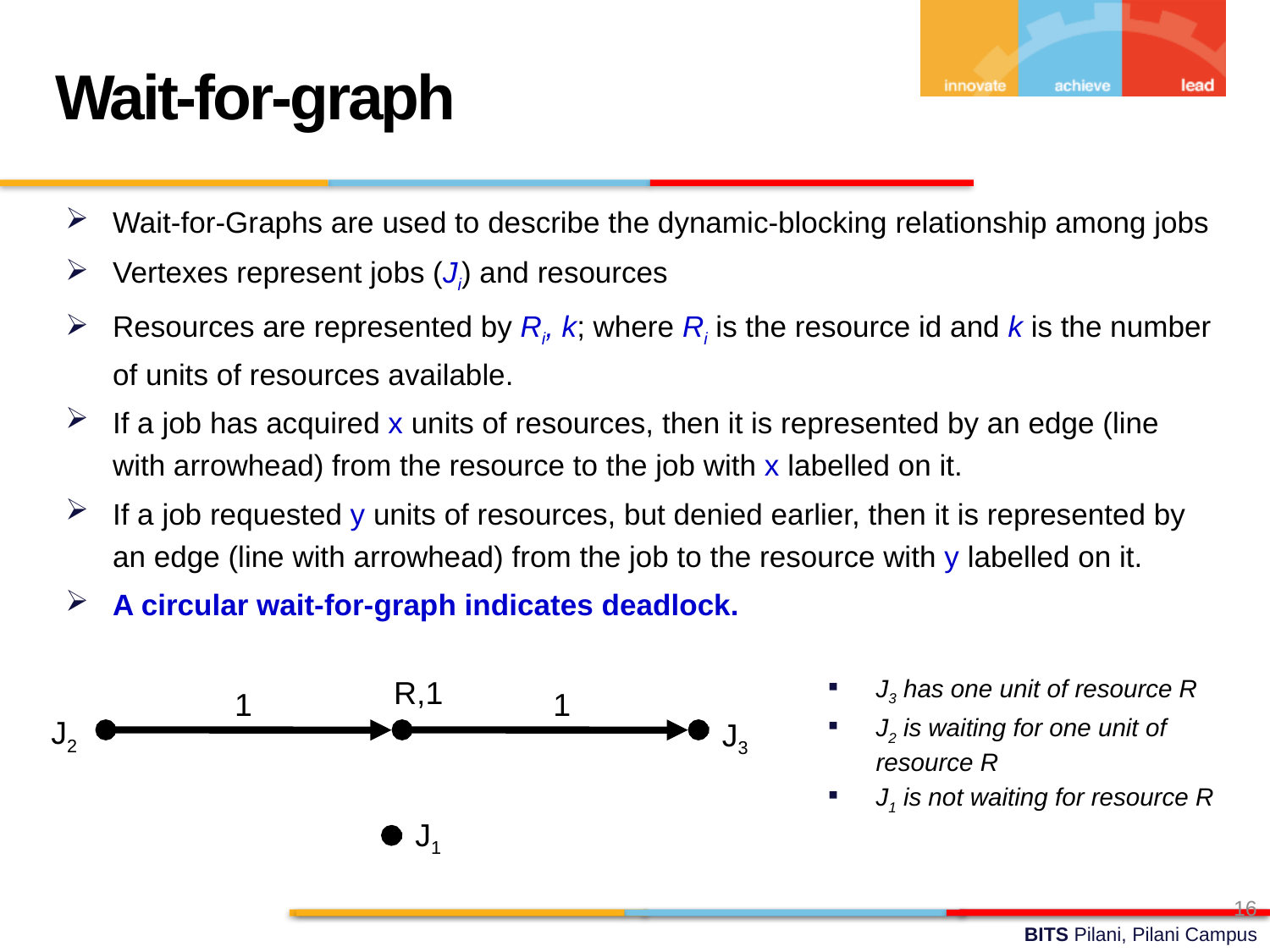

Wait-for-graph
Wait-for-Graphs are used to describe the dynamic-blocking relationship among jobs
Vertexes represent jobs (Ji) and resources
Resources are represented by Ri, k; where Ri is the resource id and k is the number of units of resources available.
If a job has acquired x units of resources, then it is represented by an edge (line with arrowhead) from the resource to the job with x labelled on it.
If a job requested y units of resources, but denied earlier, then it is represented by an edge (line with arrowhead) from the job to the resource with y labelled on it.
A circular wait-for-graph indicates deadlock.

R,1
J3 has one unit of resource R
J2 is waiting for one unit of resource R
J1 is not waiting for resource R
1
1
J2
J3
J1
16